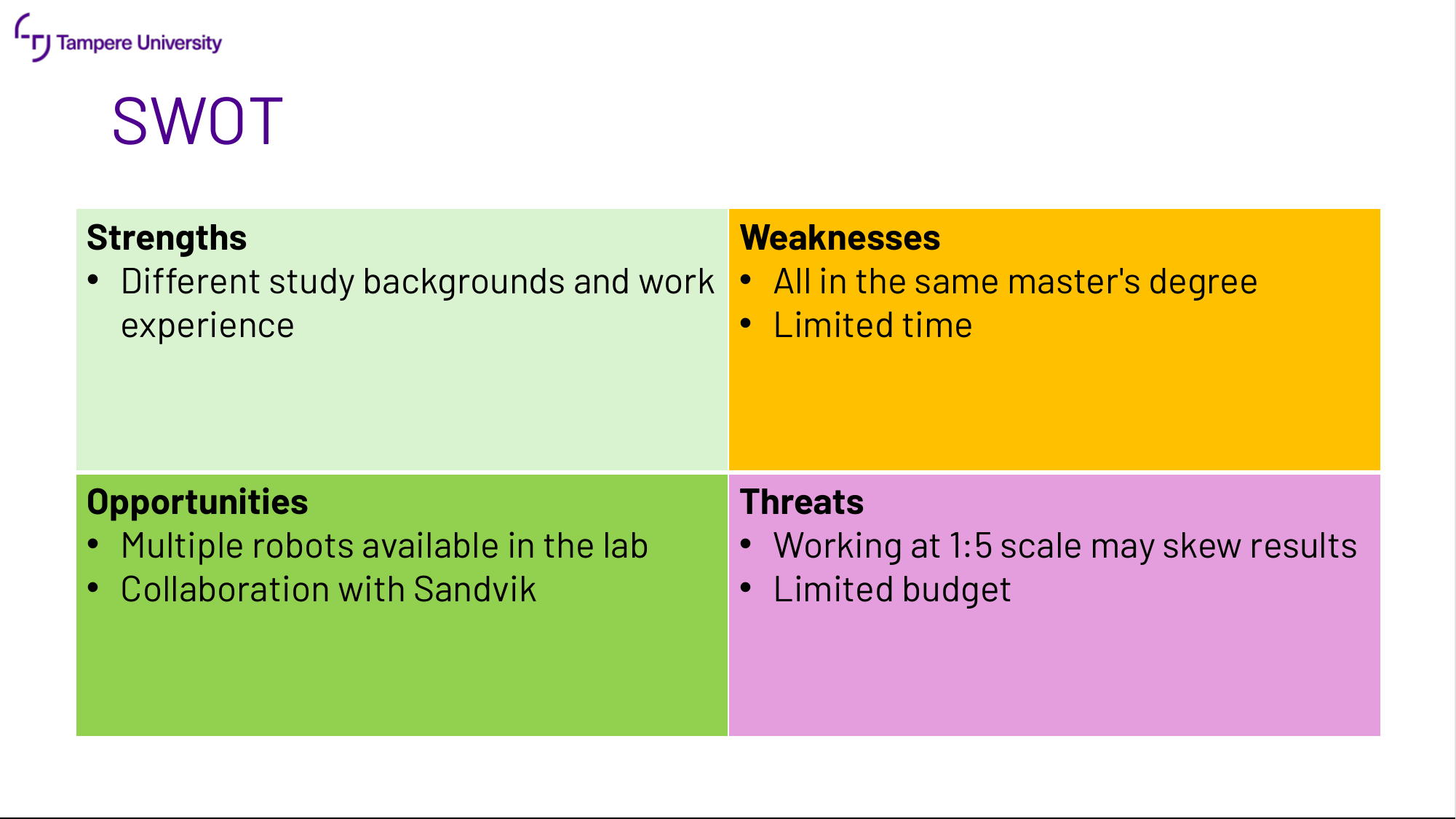

# SWOT
| Strengths Different study backgrounds and work experience | Weaknesses All in the same master's degree Limited time |
| --- | --- |
| Opportunities Multiple robots available in the lab Collaboration with Sandvik | Threats Working at 1:5 scale may skew results Limited budget |